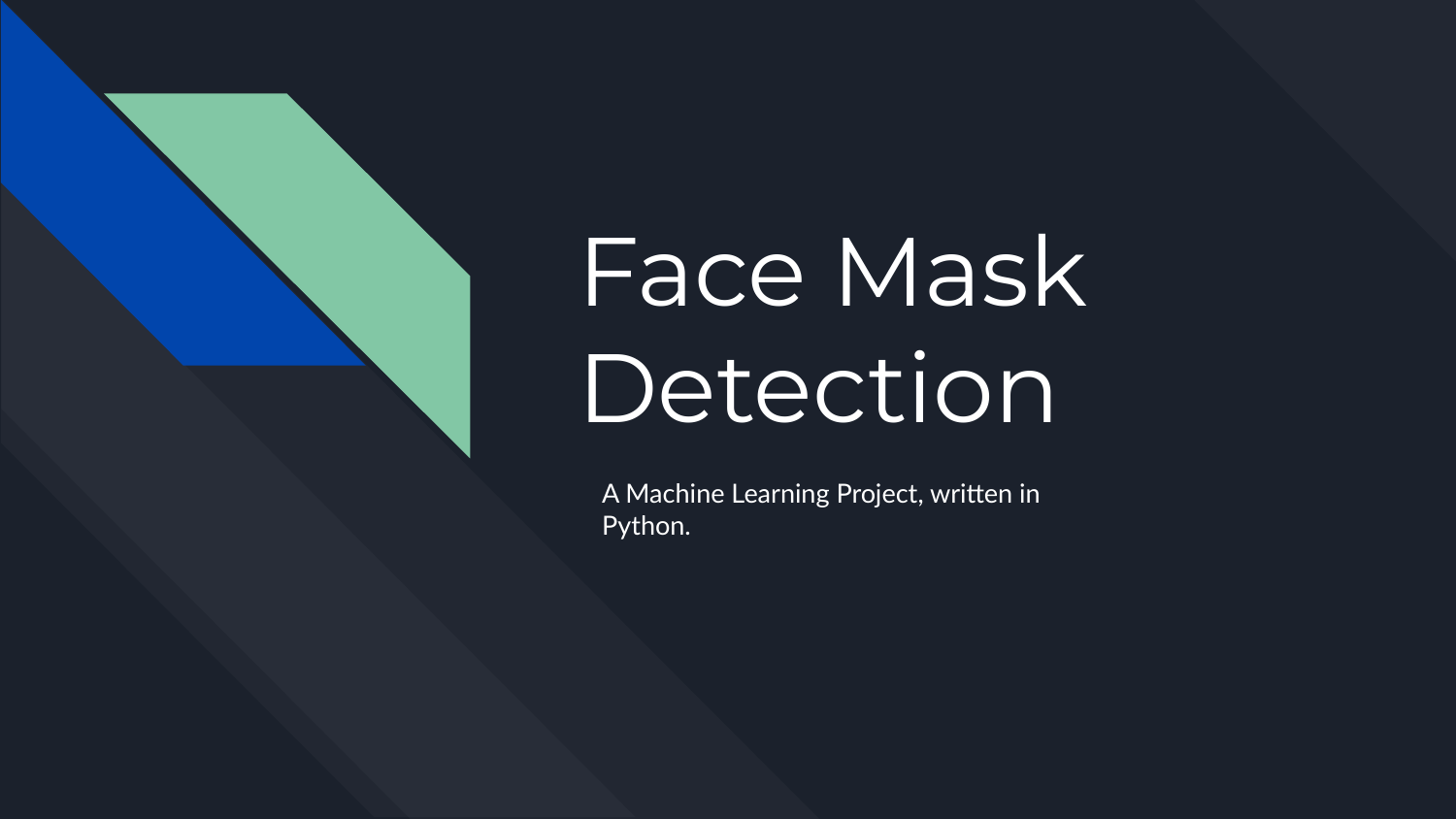

# Face Mask Detection
A Machine Learning Project, written in Python.